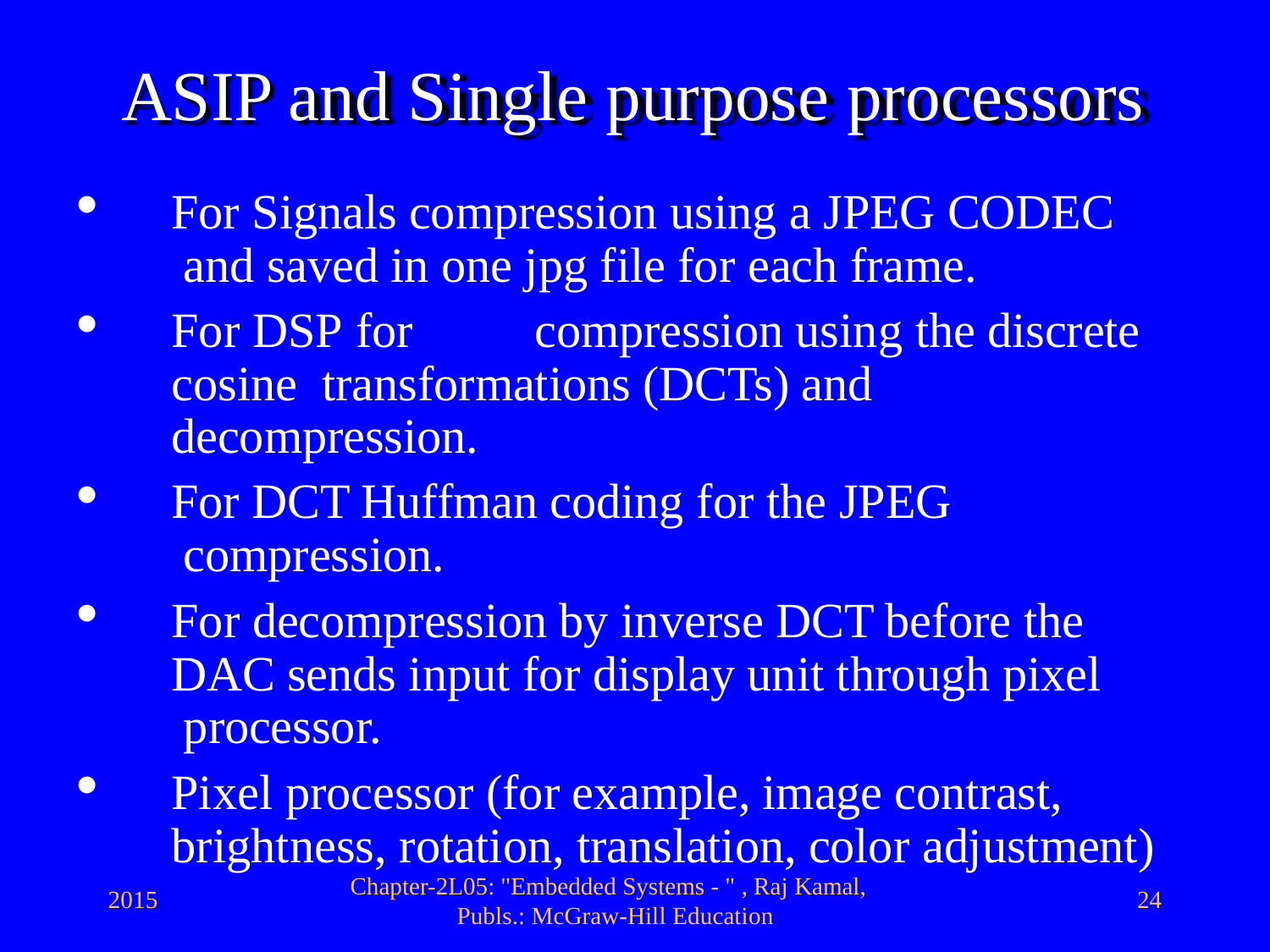

# ASIP and Single purpose processors
For Signals compression using a JPEG CODEC  and saved in one jpg file for each frame.
For DSP for	compression using the discrete cosine  transformations (DCTs) and decompression.
For DCT Huffman coding for the JPEG  compression.
For decompression by inverse DCT before the  DAC sends input for display unit through pixel  processor.
Pixel processor (for example, image contrast,  brightness, rotation, translation, color adjustment)
Chapter-2L05: "Embedded Systems - " , Raj Kamal,  Publs.: McGraw-Hill Education
2015
24